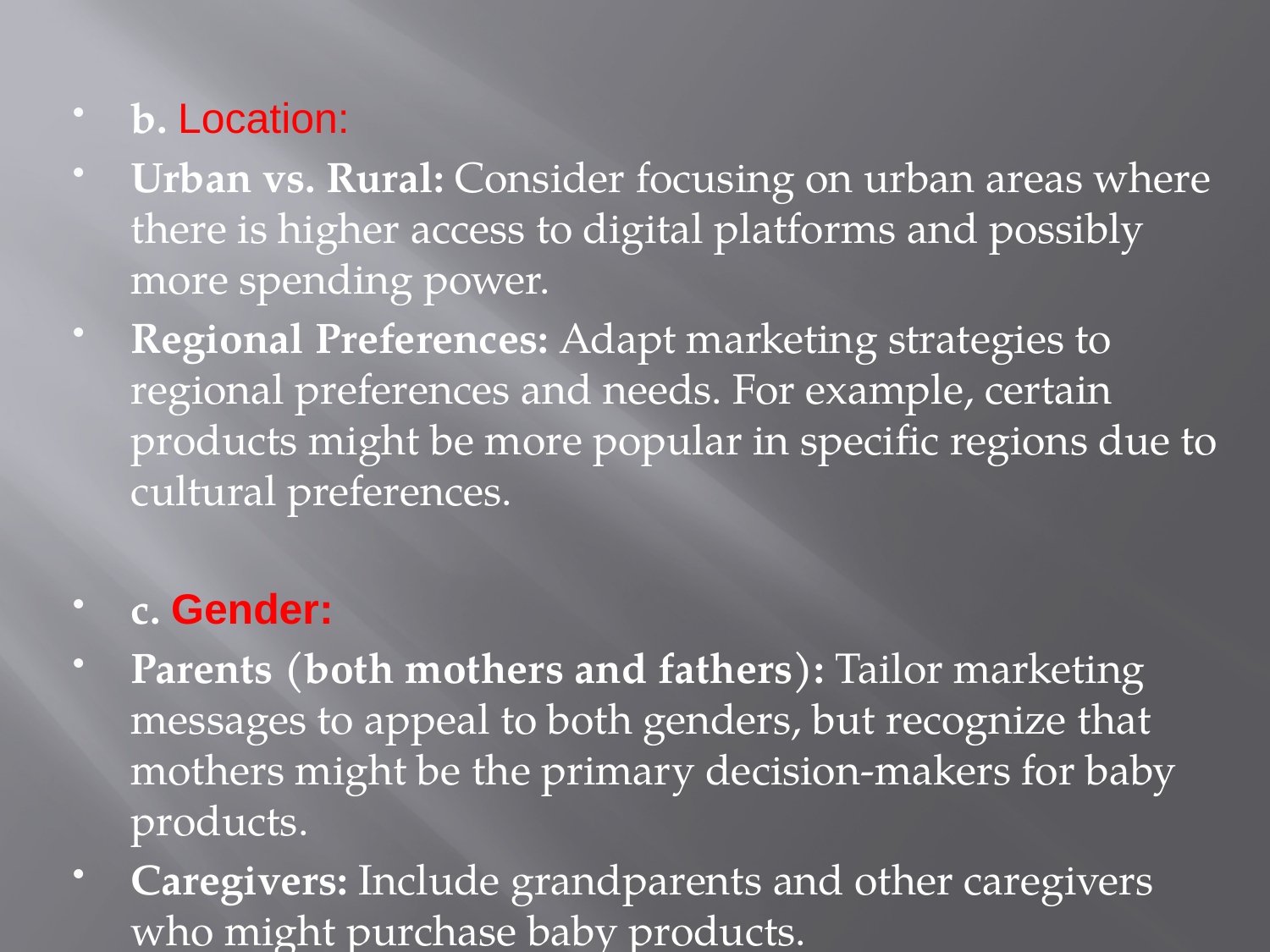

#
b. Location:
Urban vs. Rural: Consider focusing on urban areas where there is higher access to digital platforms and possibly more spending power.
Regional Preferences: Adapt marketing strategies to regional preferences and needs. For example, certain products might be more popular in specific regions due to cultural preferences.

c. Gender:
Parents (both mothers and fathers): Tailor marketing messages to appeal to both genders, but recognize that mothers might be the primary decision-makers for baby products.
Caregivers: Include grandparents and other caregivers who might purchase baby products.